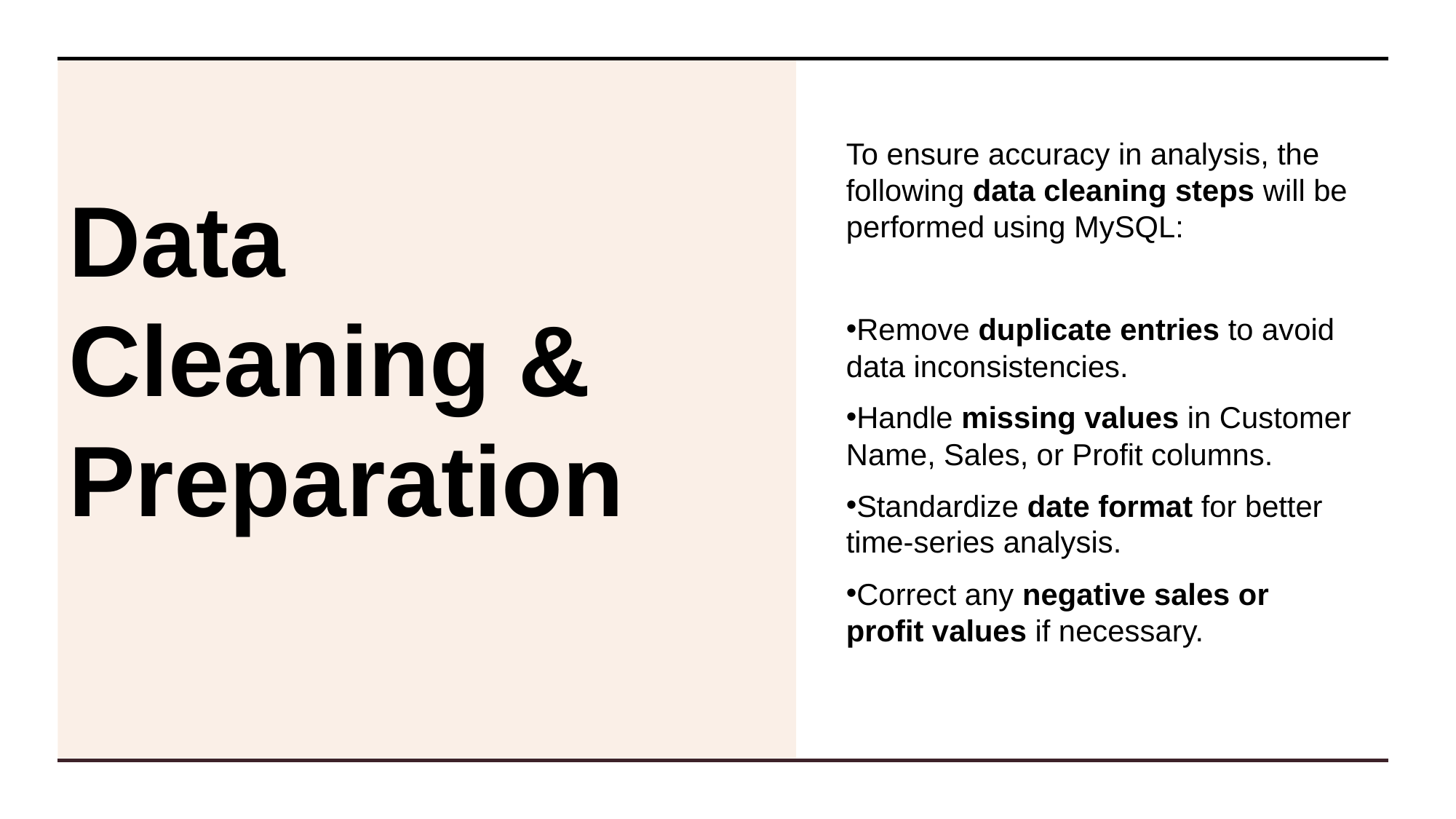

# Data Cleaning & Preparation
To ensure accuracy in analysis, the following data cleaning steps will be performed using MySQL:

Remove duplicate entries to avoid data inconsistencies.
Handle missing values in Customer Name, Sales, or Profit columns.
Standardize date format for better time-series analysis.
Correct any negative sales or profit values if necessary.